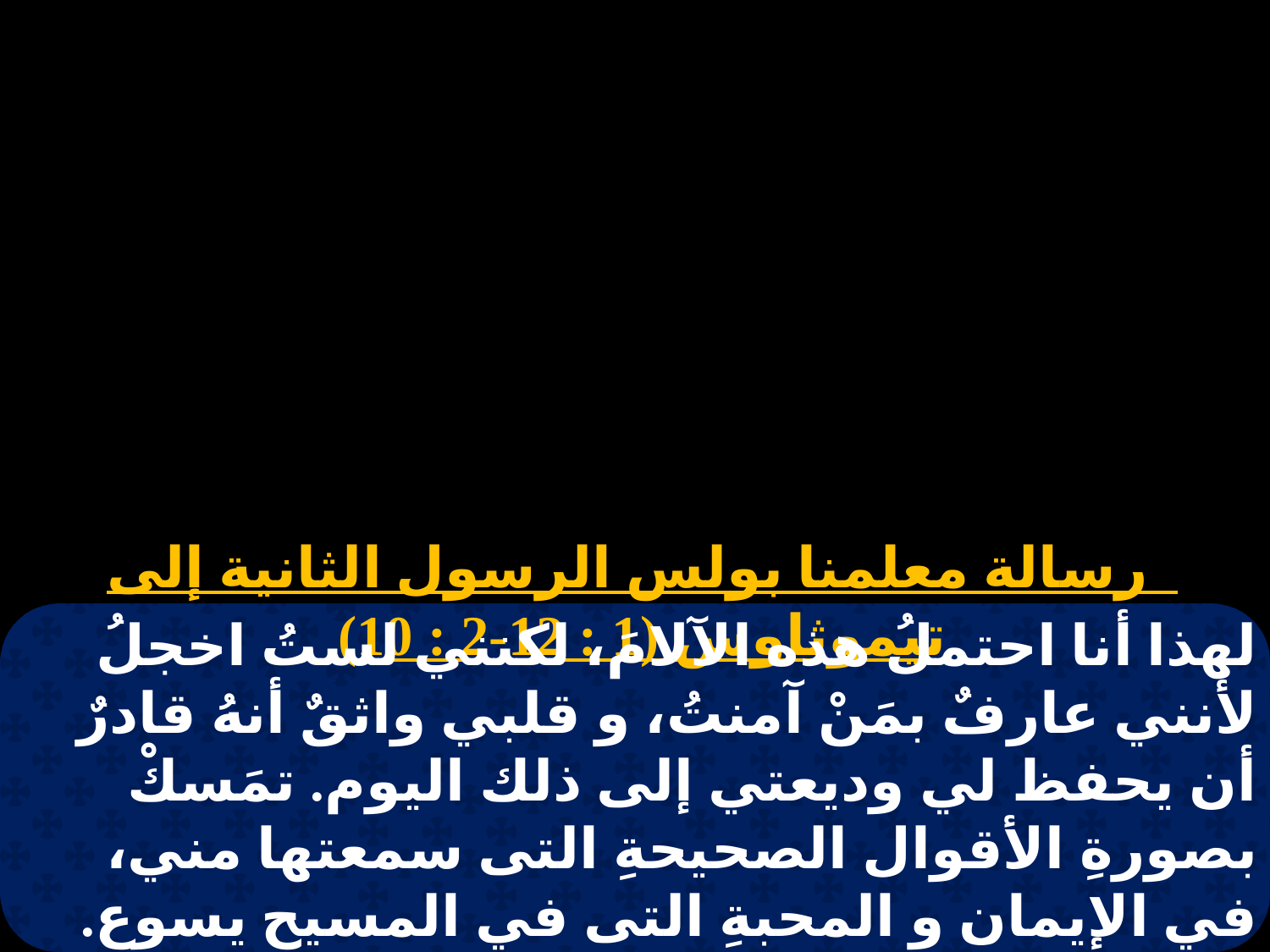

# الاحد الثانى من توت
 رسالة معلمنا بولس الرسول الثانية إلى تيموثاوس (1 : 12-2 : 10)
لهذا أنا احتملُ هذه الآلامَ، لكنني لستُ اخجلُ لأنني عارفٌ بمَنْ آمنتُ، و قلبي واثقٌ أنهُ قادرٌ أن يحفظ لي وديعتي إلى ذلك اليوم. تمَسكْ بصورةِ الأقوال الصحيحةِ التى سمعتها مني، في الإيمان و المحبةِ التى في المسيح يسوع. احفظ الوديعة الصالحة بالروح القدس الساكن فينا. أنت تعرفُ هذا، أن جميعَ الساكنينَ في آسيا قد ارتدوا عني.